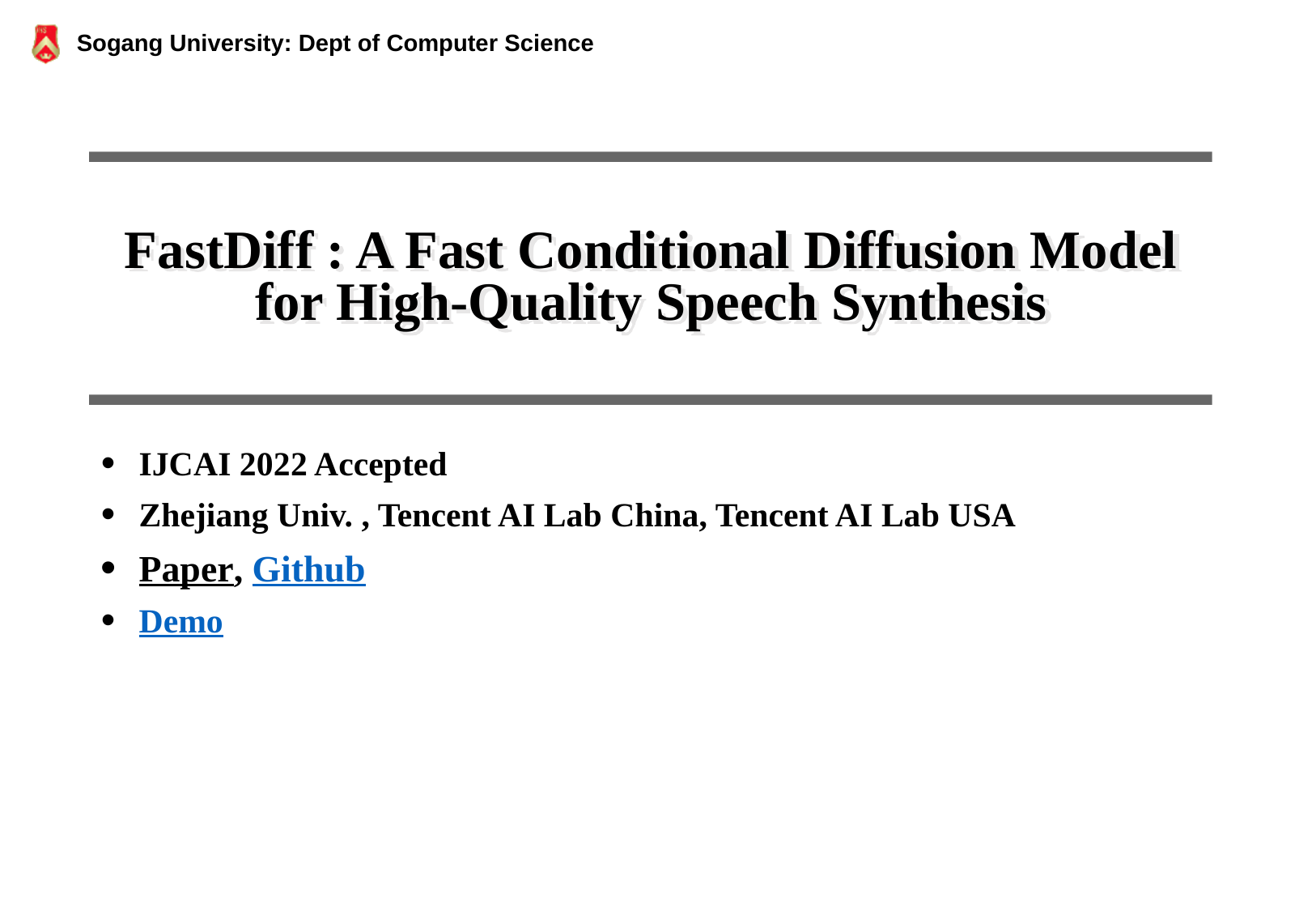

# FastDiff : A Fast Conditional Diffusion Model for High-Quality Speech Synthesis
IJCAI 2022 Accepted
Zhejiang Univ. , Tencent AI Lab China, Tencent AI Lab USA
Paper, Github
Demo